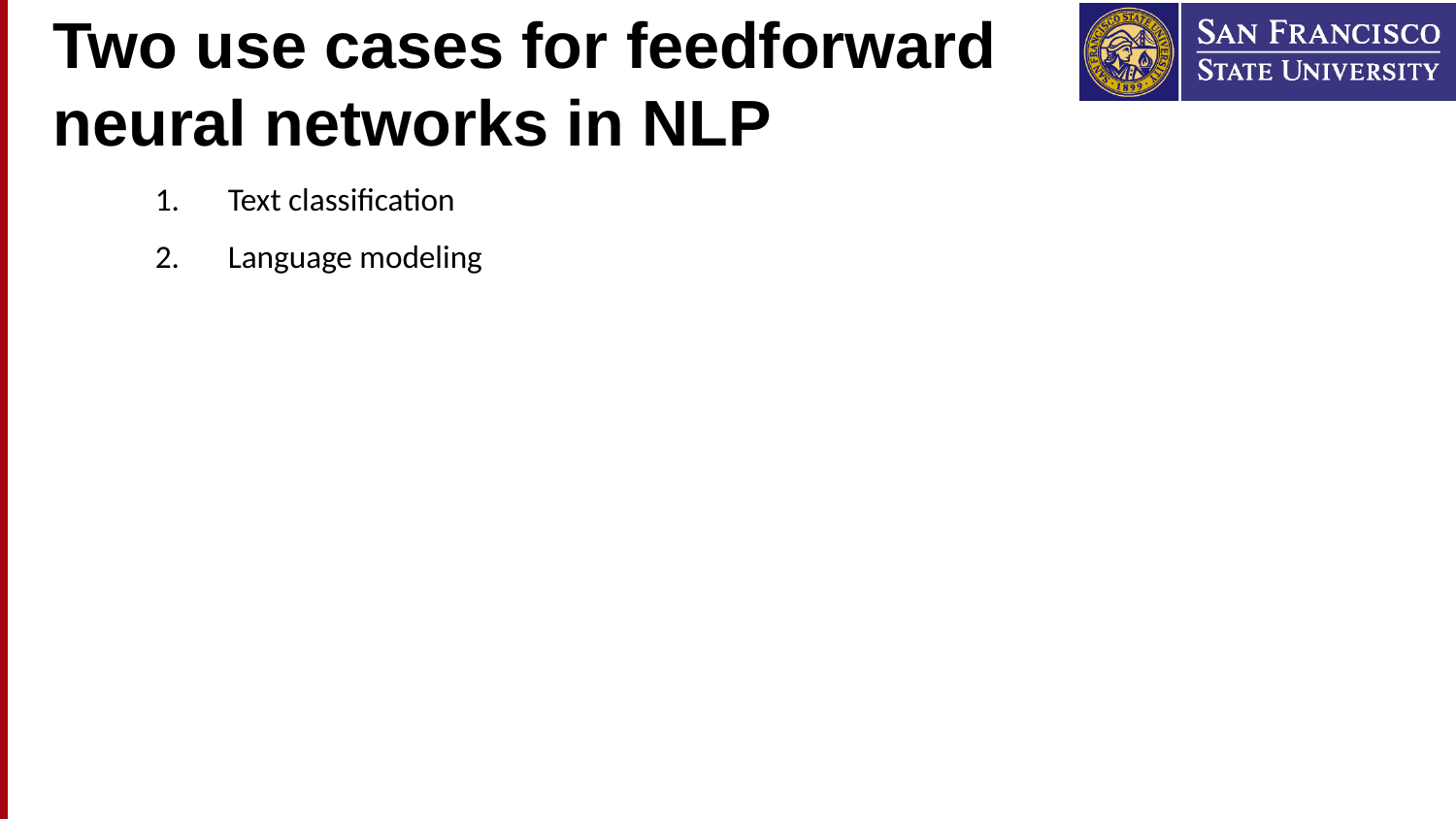

# Two use cases for feedforward neural networks in NLP
Text classification
Language modeling